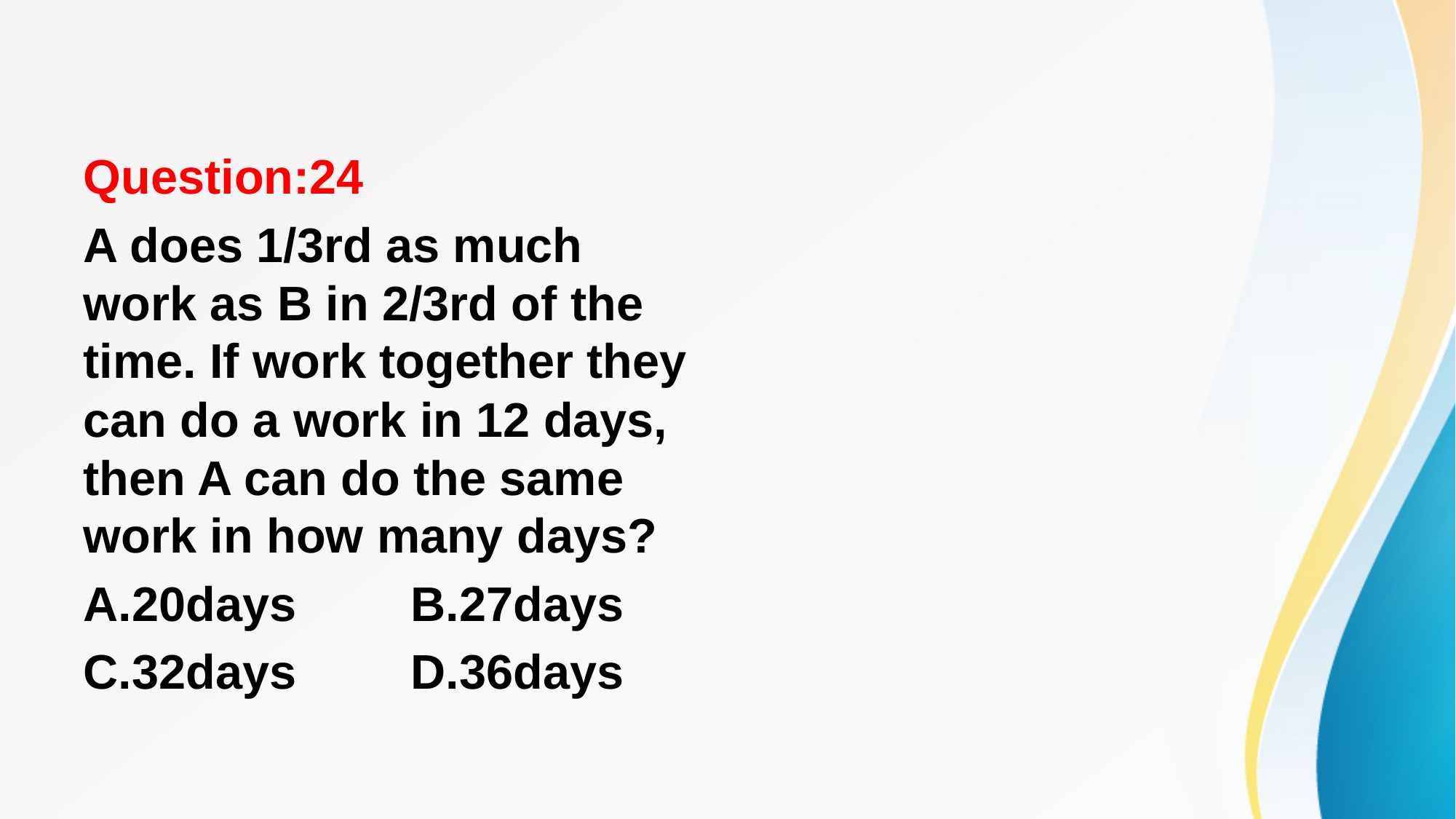

#
Question:24
A does 1/3rd as much work as B in 2/3rd of the time. If work together they can do a work in 12 days, then A can do the same work in how many days?
A.20days		B.27days
C.32days		D.36days